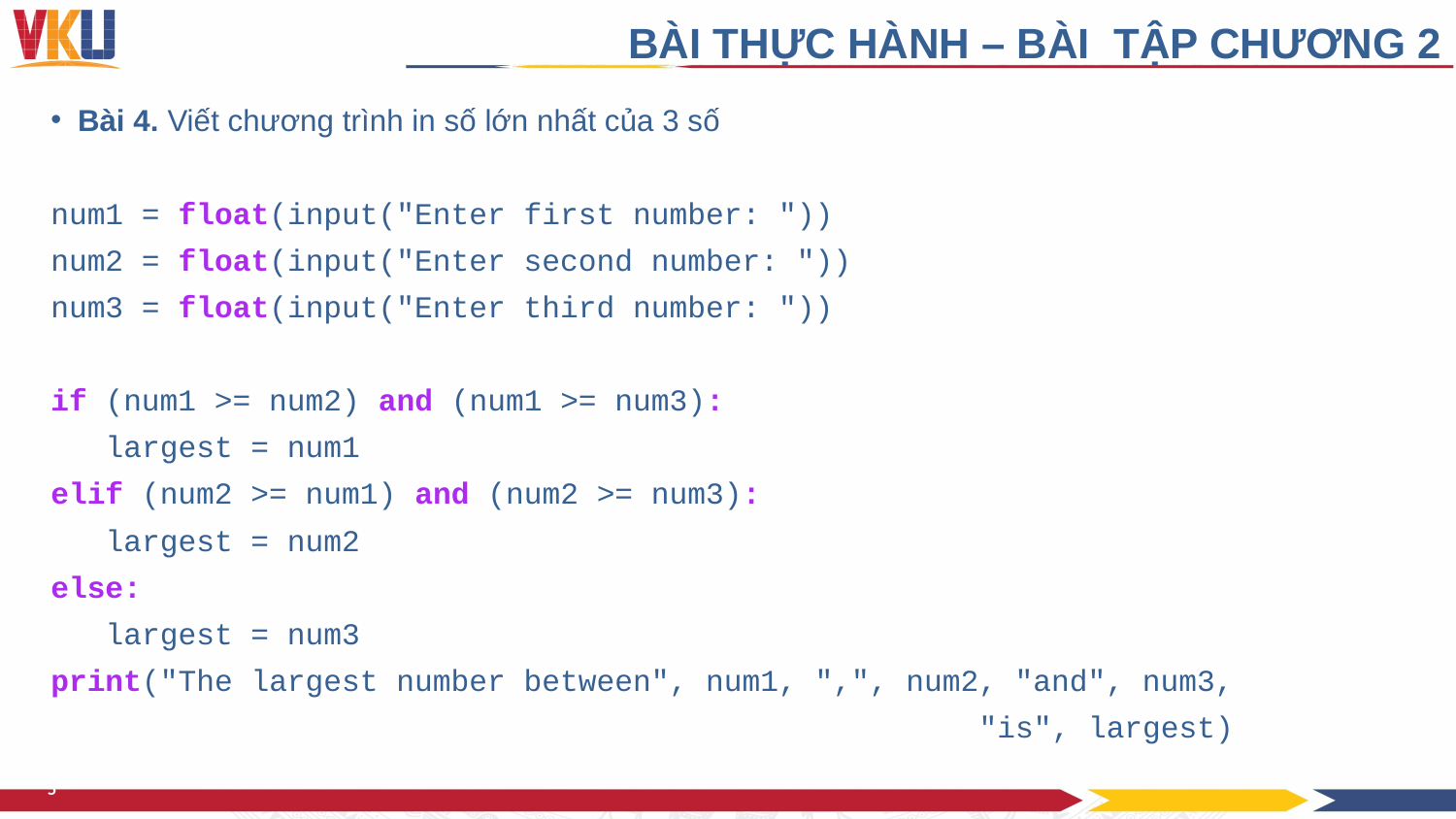

BÀI THỰC HÀNH – BÀI  TẬP CHƯƠNG 2
Bài 4. Viết chương trình in số lớn nhất của 3 số

num1 = float(input("Enter first number: "))
num2 = float(input("Enter second number: "))
num3 = float(input("Enter third number: "))

if (num1 >= num2) and (num1 >= num3):
   largest = num1
elif (num2 >= num1) and (num2 >= num3):
   largest = num2
else:
   largest = num3
print("The largest number between", num1, ",", num2, "and", num3,
                                                   "is", largest)
5